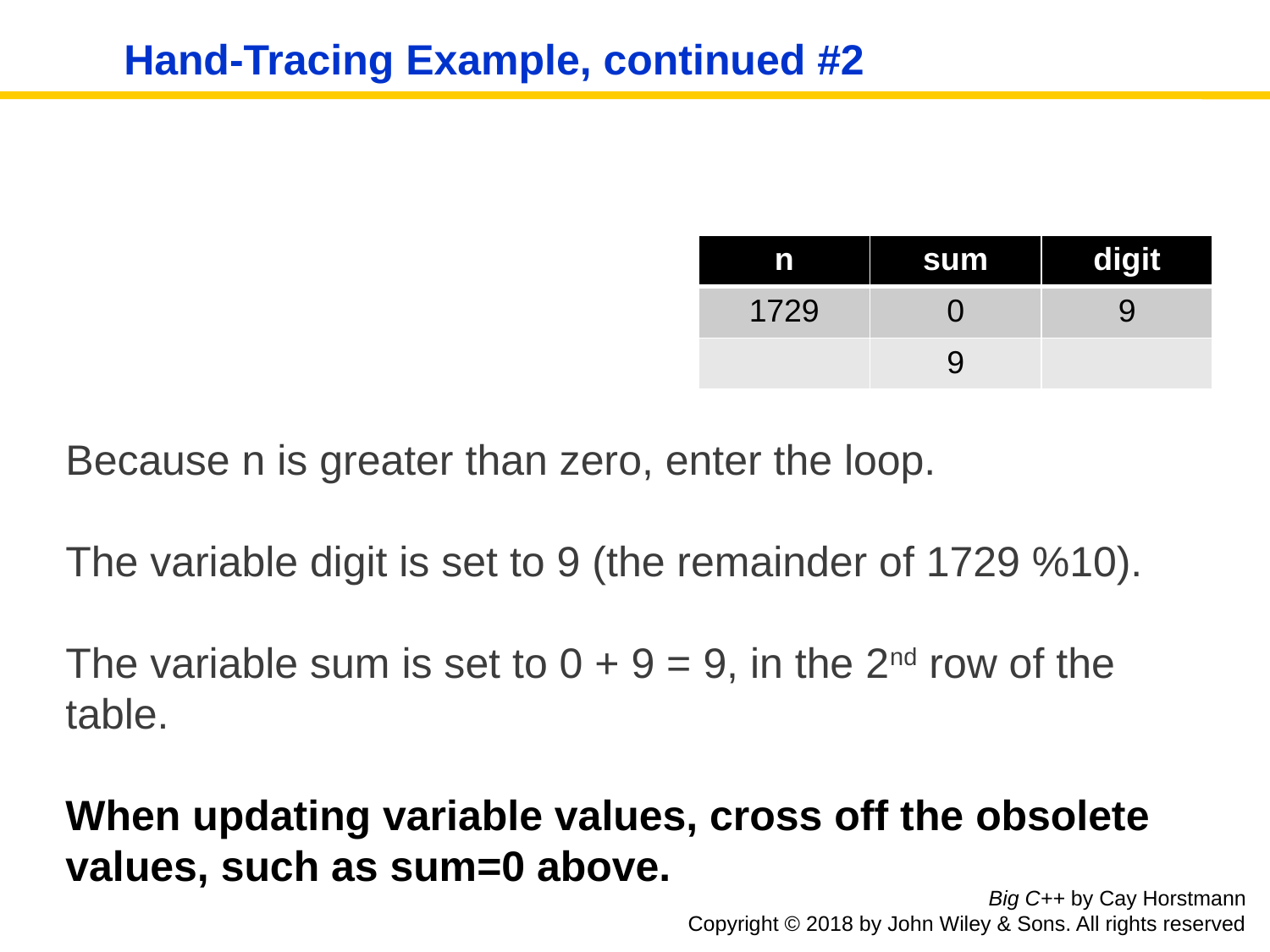

# Hand-Tracing Example, continued #2
| n | sum | digit |
| --- | --- | --- |
| 1729 | 0 | 9 |
|  | 9 |  |
Because n is greater than zero, enter the loop.

The variable digit is set to 9 (the remainder of 1729 %10).

The variable sum is set to 0 + 9 = 9, in the 2nd row of the table.

When updating variable values, cross off the obsolete values, such as sum=0 above.

Big C++ by Cay Horstmann
Copyright © 2018 by John Wiley & Sons. All rights reserved